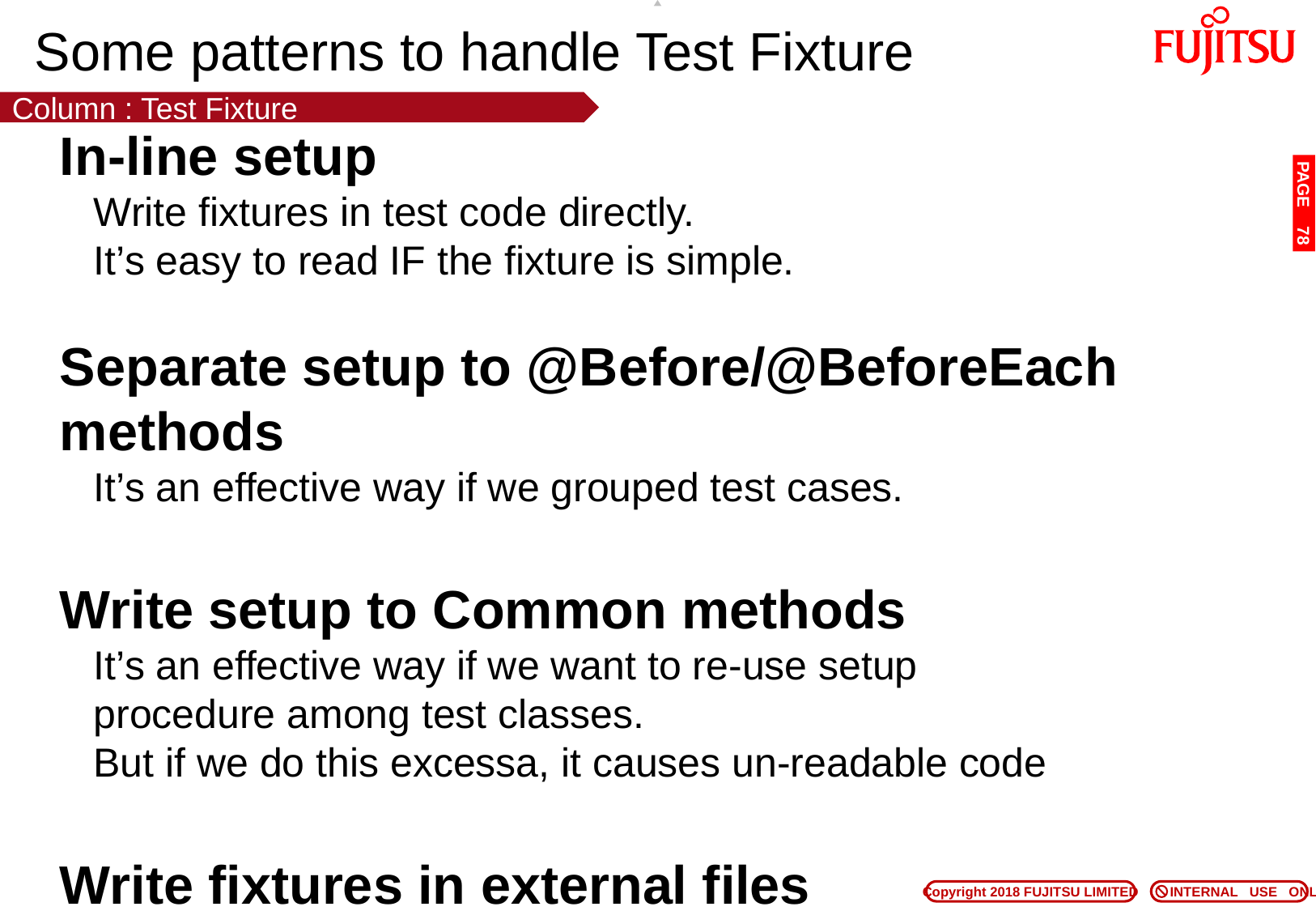

# Some patterns to handle Test Fixture
Column : Test Fixture
In-line setup
   Write fixtures in test code directly.
   It’s easy to read IF the fixture is simple.

Separate setup to @Before/@BeforeEach methods
   It’s an effective way if we grouped test cases.
Write setup to Common methods
   It’s an effective way if we want to re-use setup
   procedure among test classes.
   But if we do this excessa, it causes un-readable code
Write fixtures in external files
   It’s easy to write code, but hard to read
PAGE    78